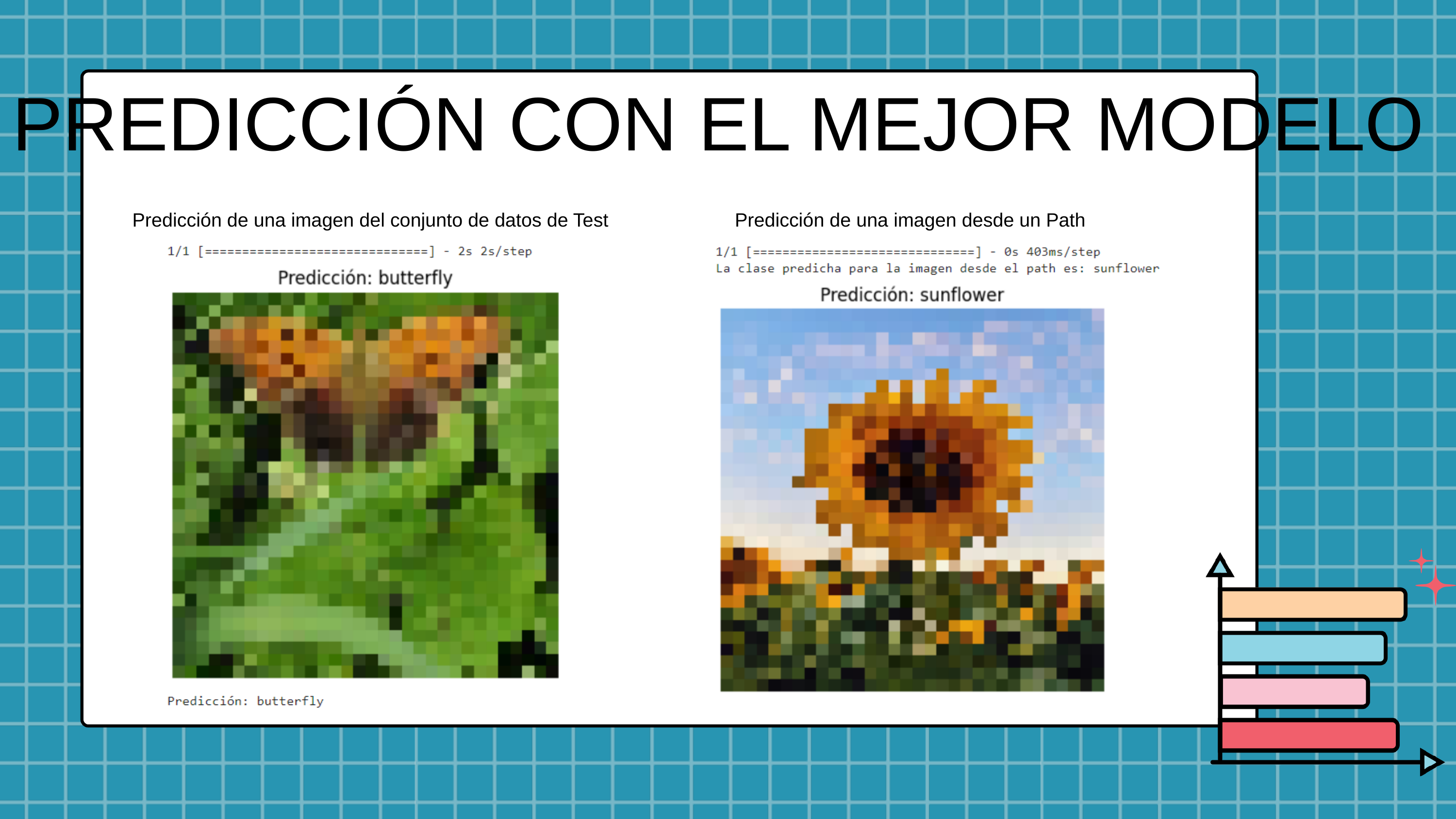

PREDICCIÓN CON EL MEJOR MODELO

Predicción de una imagen del conjunto de datos de Test

Predicción de una imagen desde un Path